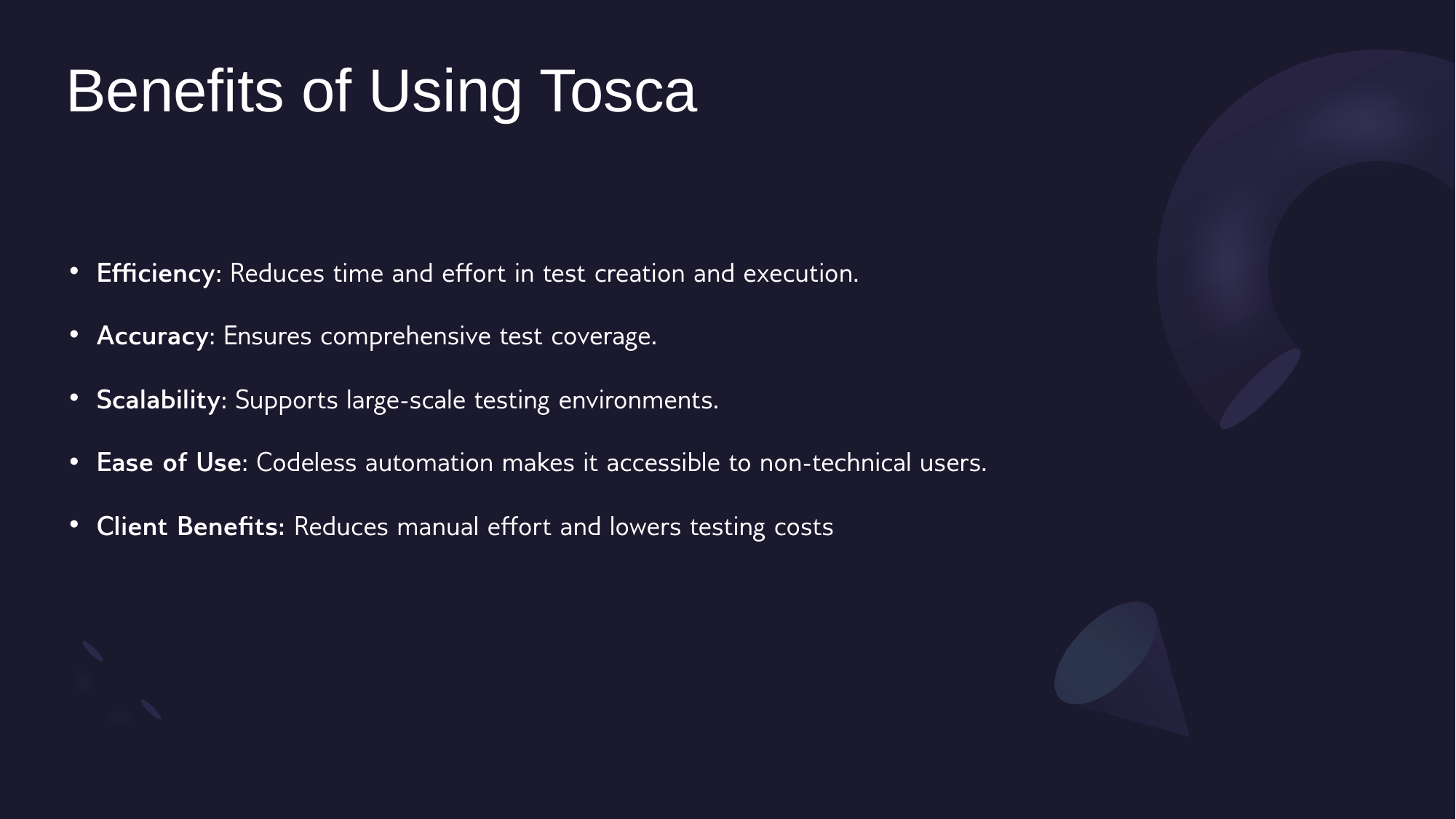

# Benefits of Using Tosca

Efficiency: Reduces time and effort in test creation and execution.
Accuracy: Ensures comprehensive test coverage.
Scalability: Supports large-scale testing environments.
Ease of Use: Codeless automation makes it accessible to non-technical users.
Client Benefits: Reduces manual effort and lowers testing costs